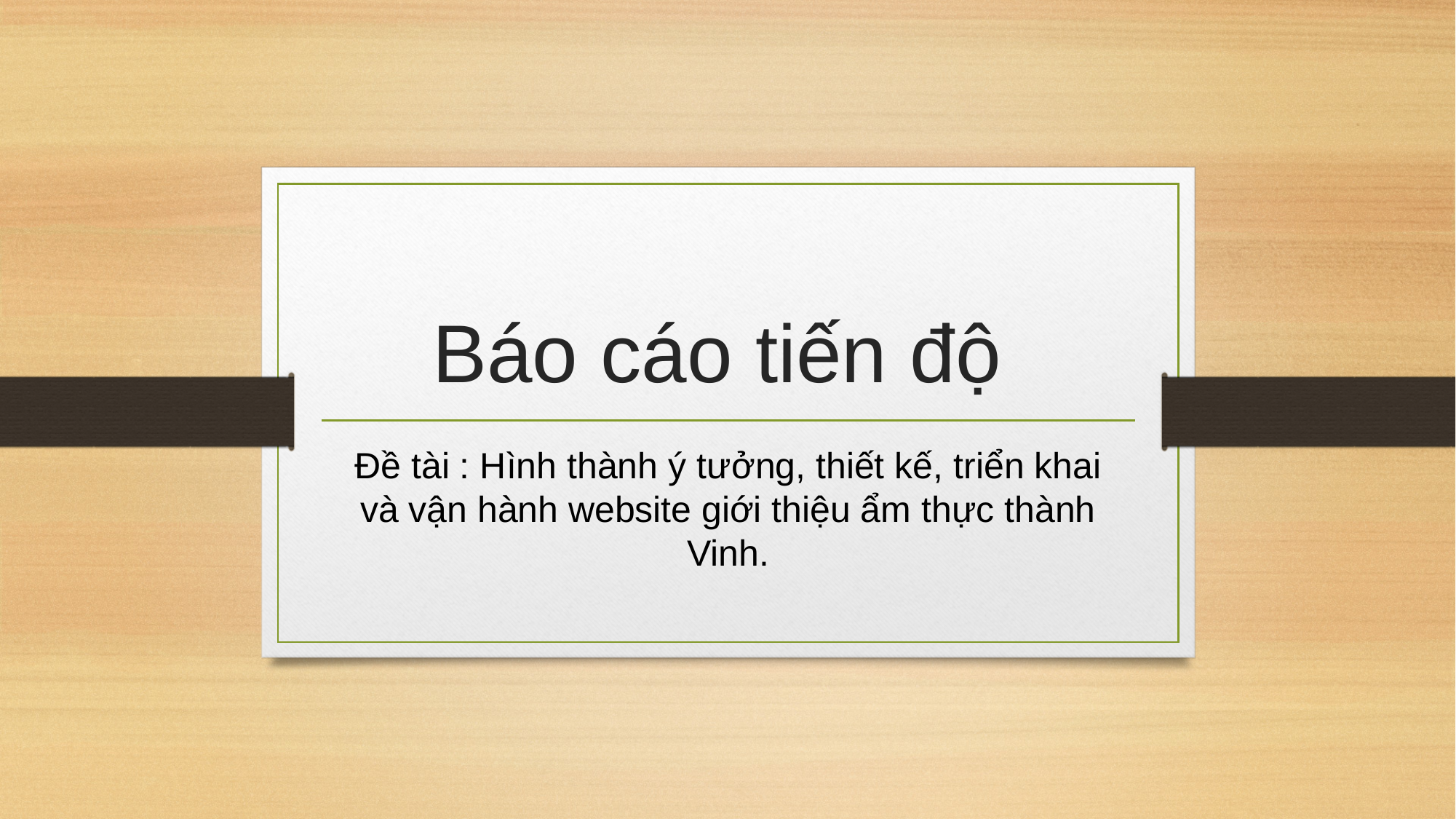

# Báo cáo tiến độ
Đề tài : Hình thành ý tưởng, thiết kế, triển khai và vận hành website giới thiệu ẩm thực thành Vinh.